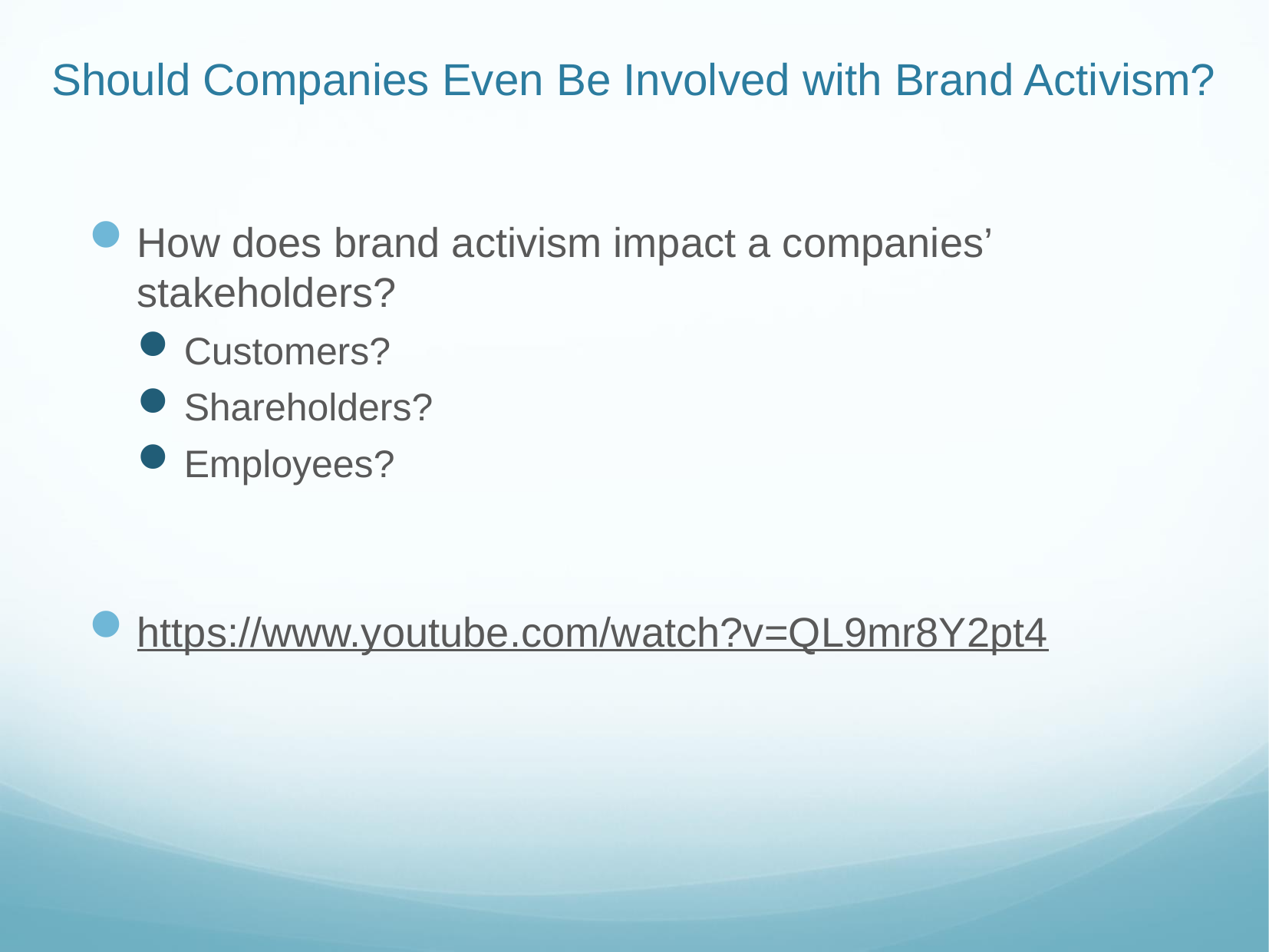

# Should Companies Even Be Involved with Brand Activism?
How does brand activism impact a companies’ stakeholders?
Customers?
Shareholders?
Employees?

https://www.youtube.com/watch?v=QL9mr8Y2pt4